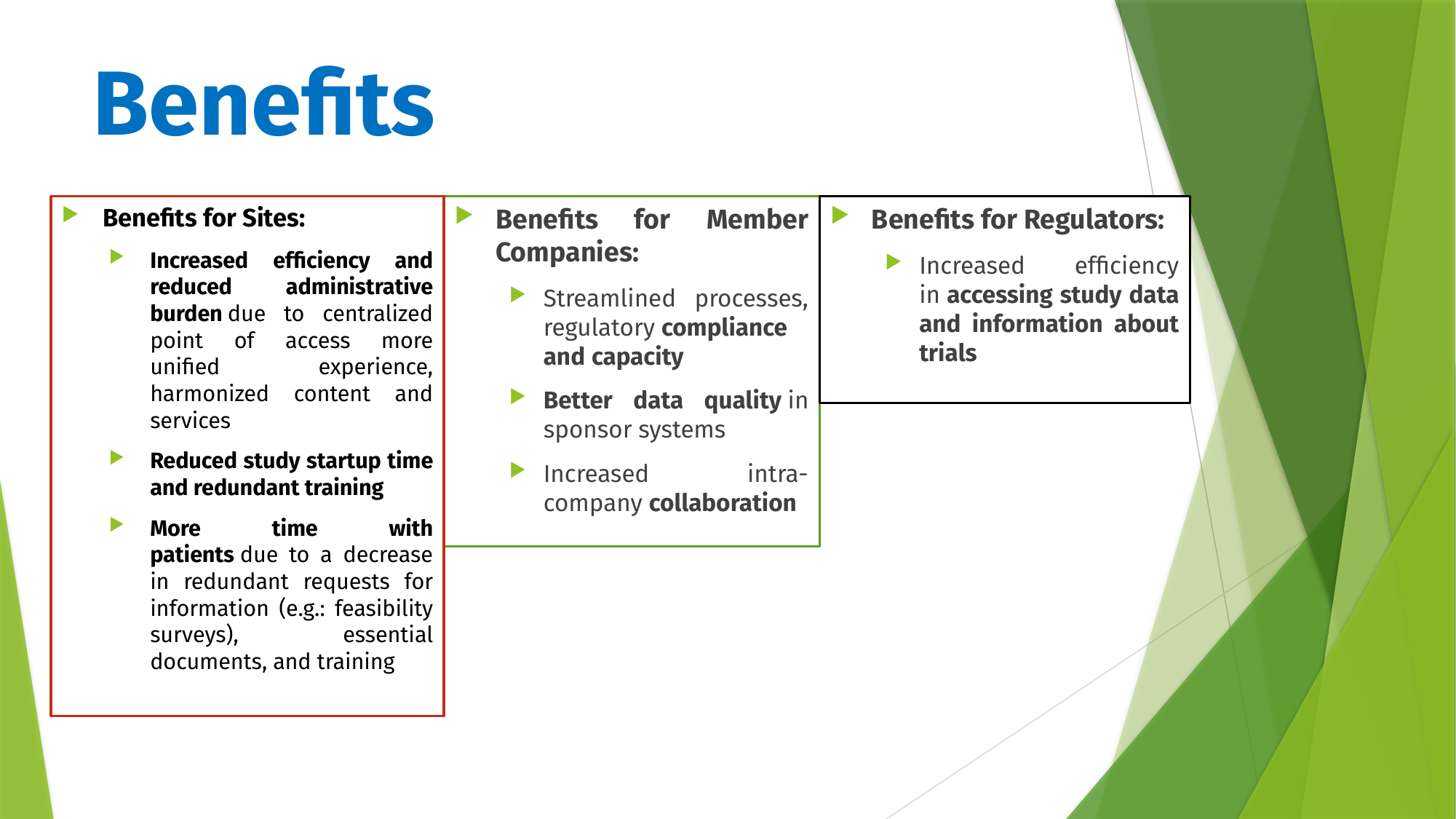

# Benefits
Benefits for Sites:
Increased efficiency and reduced administrative burden due to centralized point of access more unified experience, harmonized content and services
Reduced study startup time and redundant training
More time with patients due to a decrease in redundant requests for information (e.g.: feasibility surveys), essential documents, and training

Benefits for Member Companies:
Streamlined processes, regulatory compliance and capacity
Better data quality in sponsor systems
Increased intra-company collaboration
Benefits for Regulators:
Increased efficiency in accessing study data and information about trials